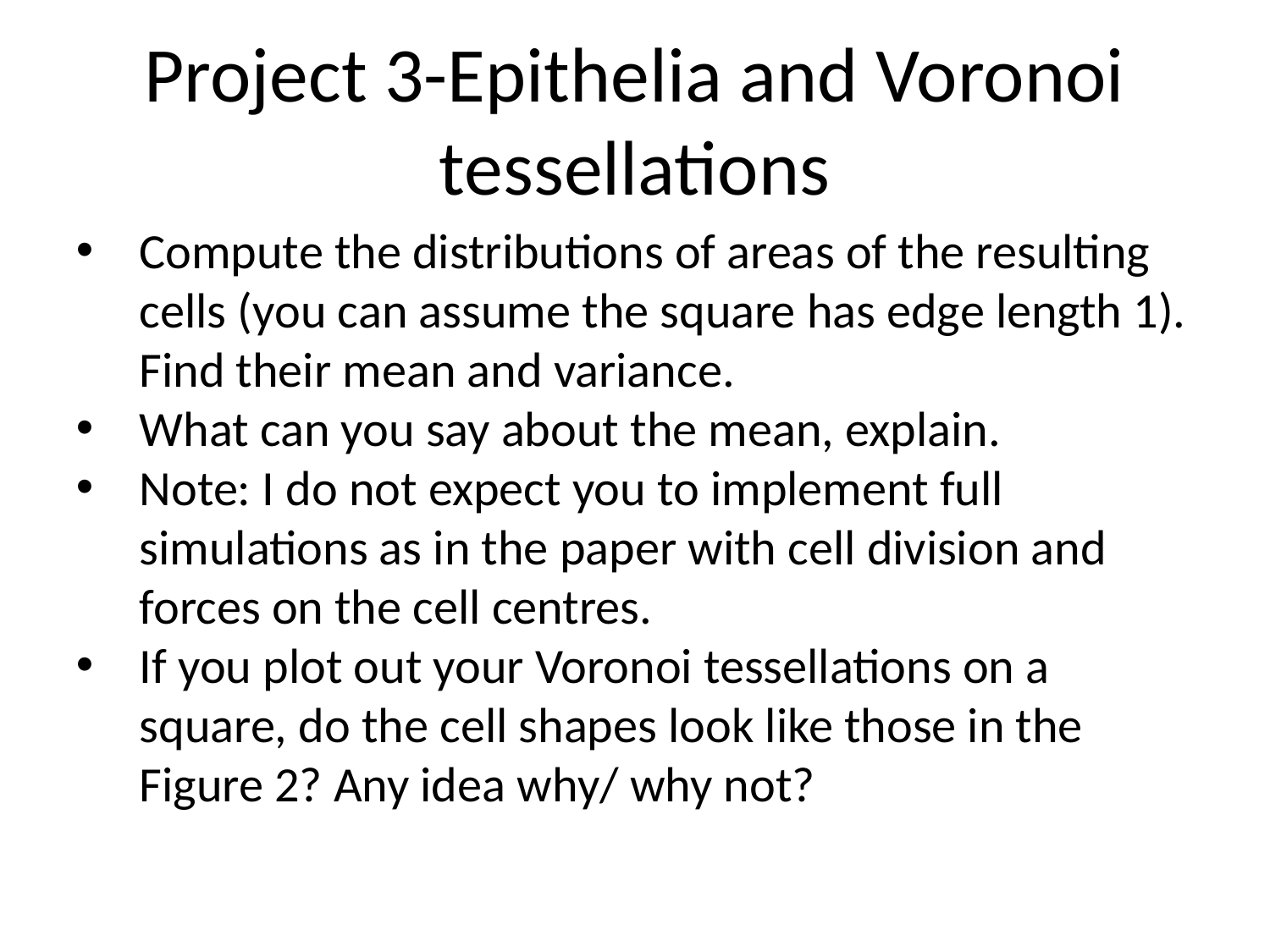

Project 3-Epithelia and Voronoi tessellations
Compute the distributions of areas of the resulting cells (you can assume the square has edge length 1). Find their mean and variance.
What can you say about the mean, explain.
Note: I do not expect you to implement full simulations as in the paper with cell division and forces on the cell centres.
If you plot out your Voronoi tessellations on a square, do the cell shapes look like those in the Figure 2? Any idea why/ why not?